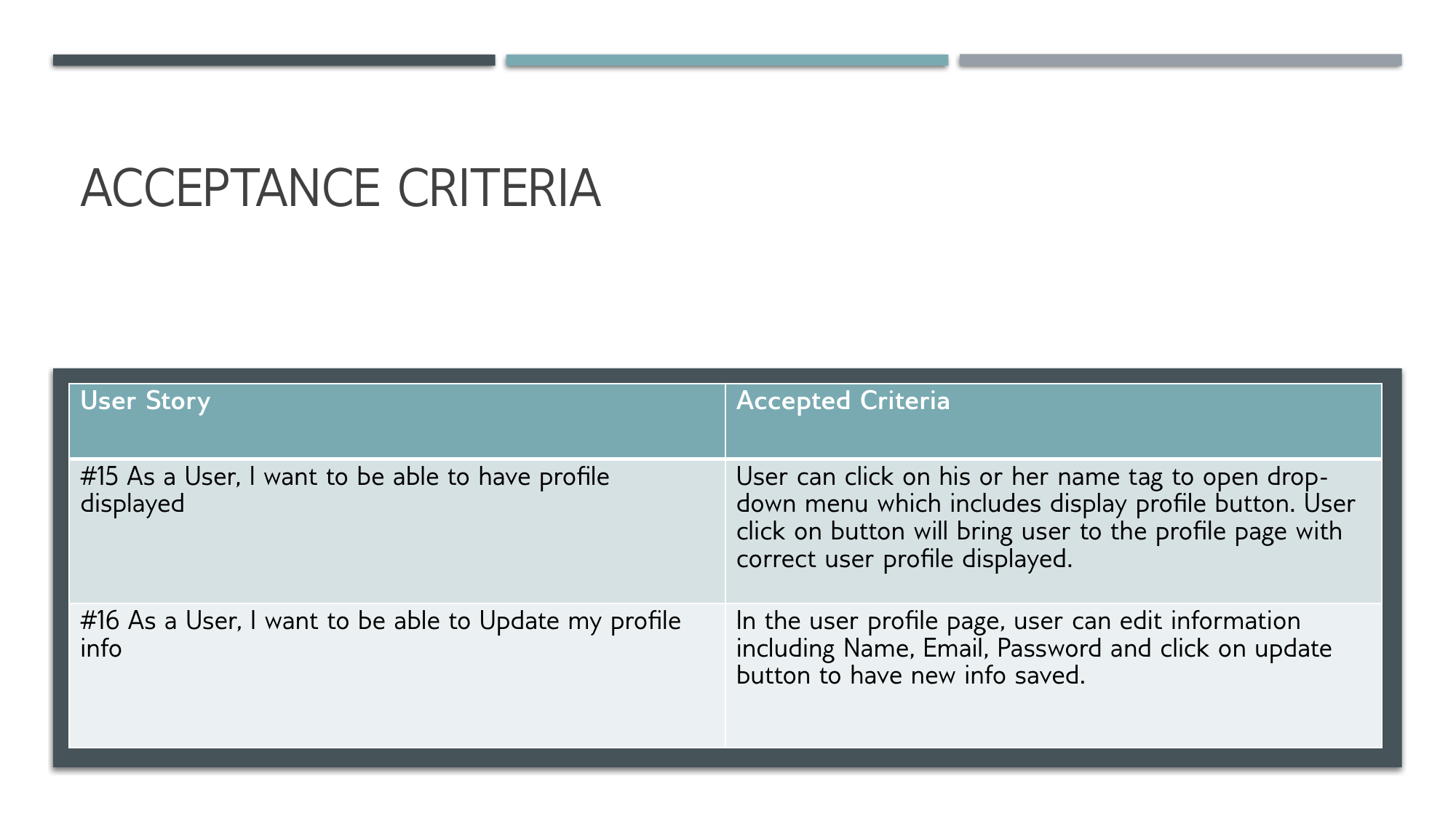

# Acceptance Criteria
| User Story | Accepted Criteria |
| --- | --- |
| #15 As a User, I want to be able to have profile displayed | User can click on his or her name tag to open drop-down menu which includes display profile button. User click on button will bring user to the profile page with correct user profile displayed. |
| #16 As a User, I want to be able to Update my profile info | In the user profile page, user can edit information including Name, Email, Password and click on update button to have new info saved. |